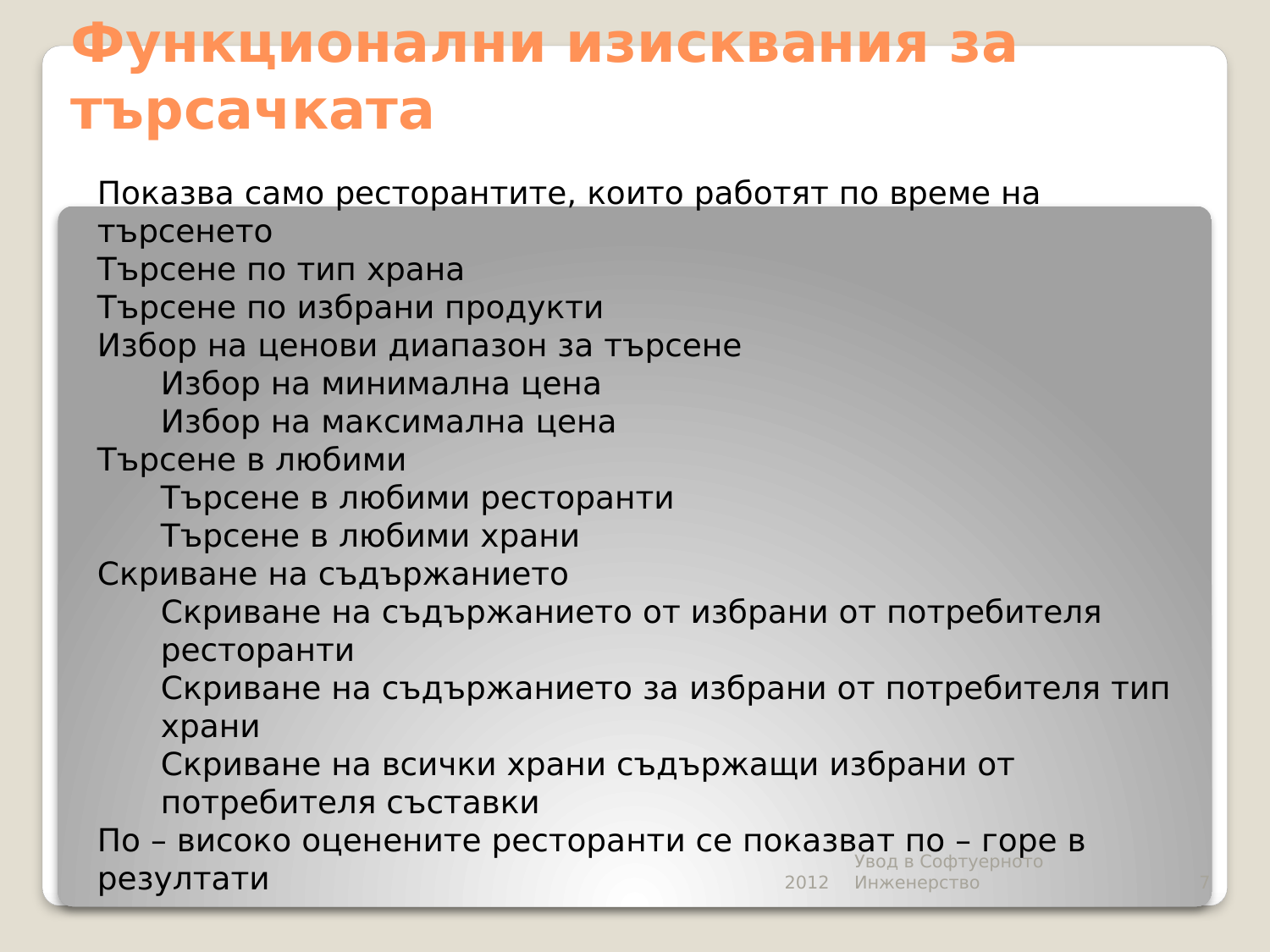

# Функционални изисквания за търсачката
Показва само ресторантите, които работят по време на търсенето
Търсене по тип храна
Търсене по избрани продукти
Избор на ценови диапазон за търсене
Избор на минимална цена
Избор на максимална цена
Търсене в любими
Търсене в любими ресторанти
Търсене в любими храни
Скриване на съдържанието
Скриване на съдържанието от избрани от потребителя ресторанти
Скриване на съдържанието за избрани от потребителя тип храни
Скриване на всички храни съдържащи избрани от потребителя съставки
По – високо оценените ресторанти се показват по – горе в резултати
2012
Увод в Софтуерното Инженерство
7